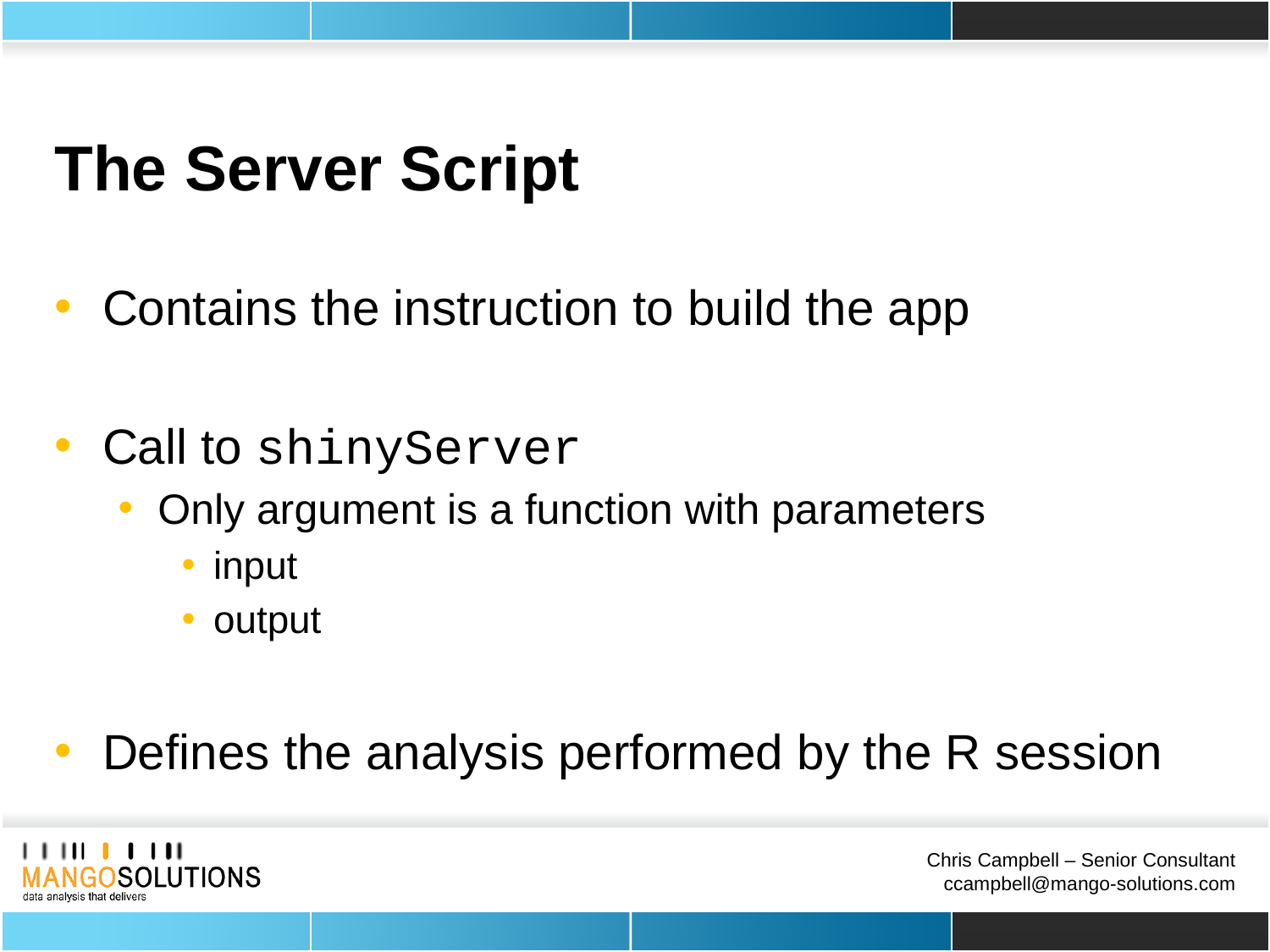

# The Server Script
Contains the instruction to build the app

Call to shinyServer
Only argument is a function with parameters
input
output

Defines the analysis performed by the R session